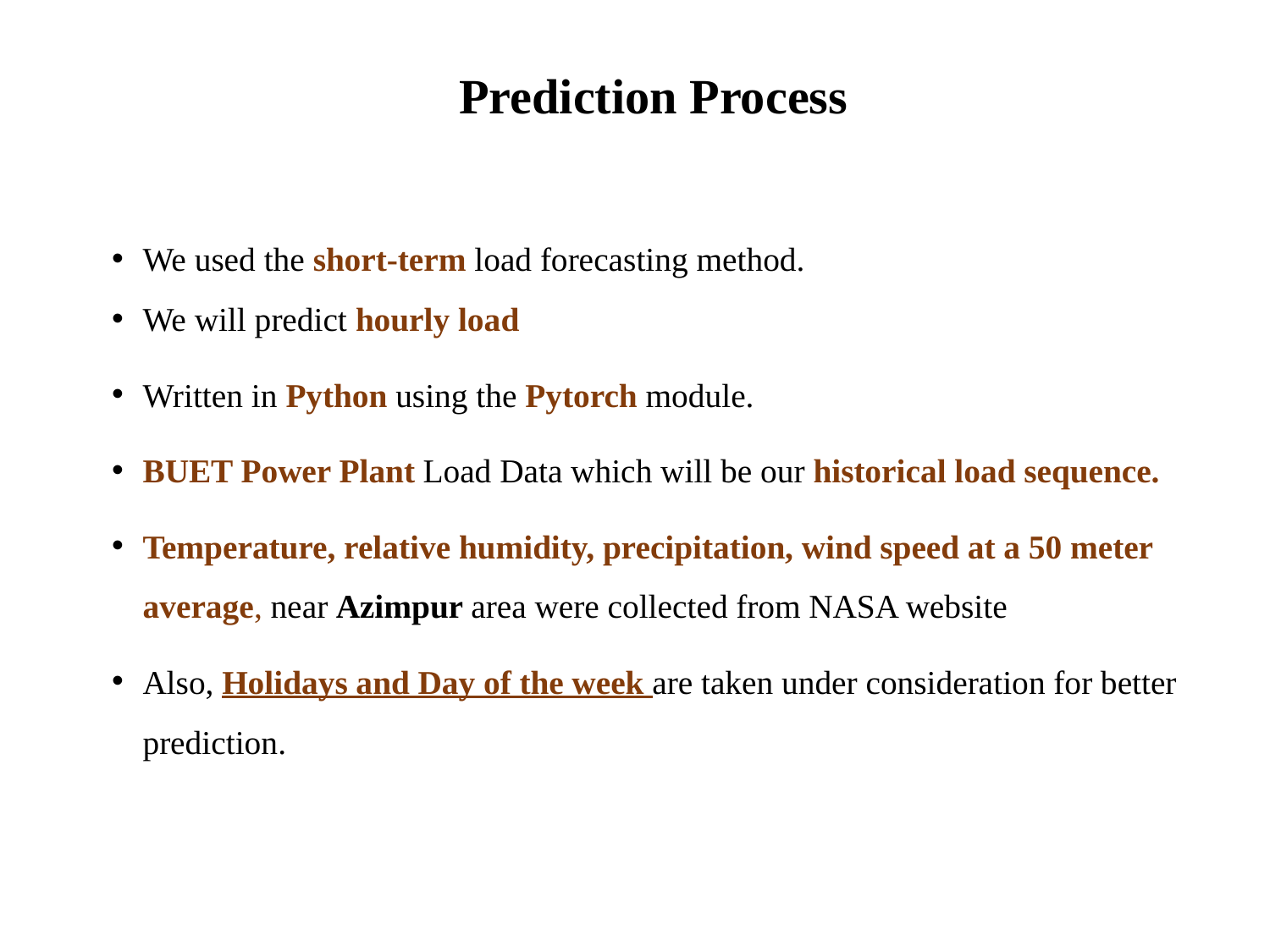

# Prediction Process
We used the short-term load forecasting method.
We will predict hourly load
Written in Python using the Pytorch module.
BUET Power Plant Load Data which will be our historical load sequence.
Temperature, relative humidity, precipitation, wind speed at a 50 meter average, near Azimpur area were collected from NASA website
Also, Holidays and Day of the week are taken under consideration for better prediction.